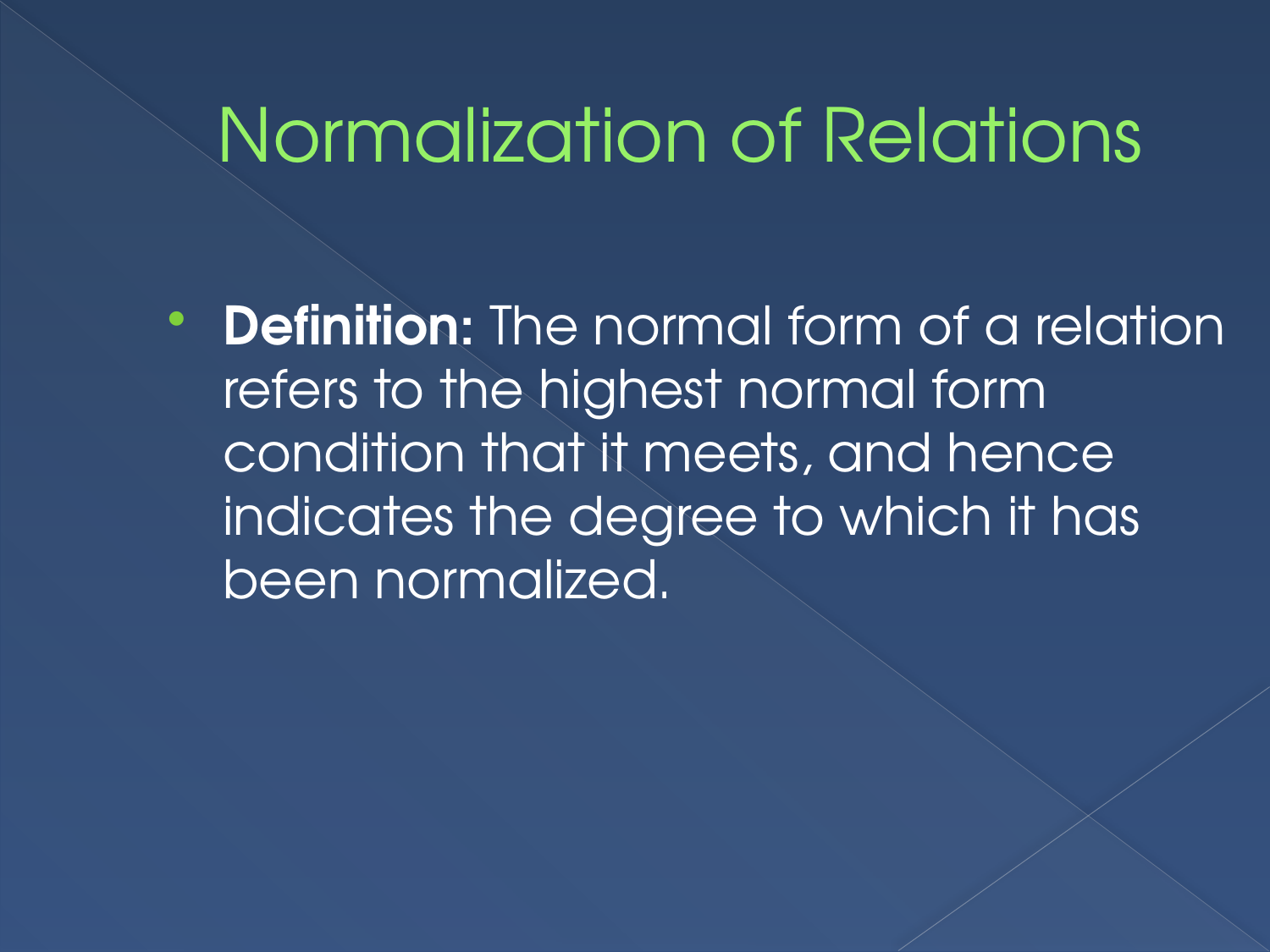

Normalization of Relations
Definition: The normal form of a relation refers to the highest normal form condition that it meets, and hence indicates the degree to which it has been normalized.